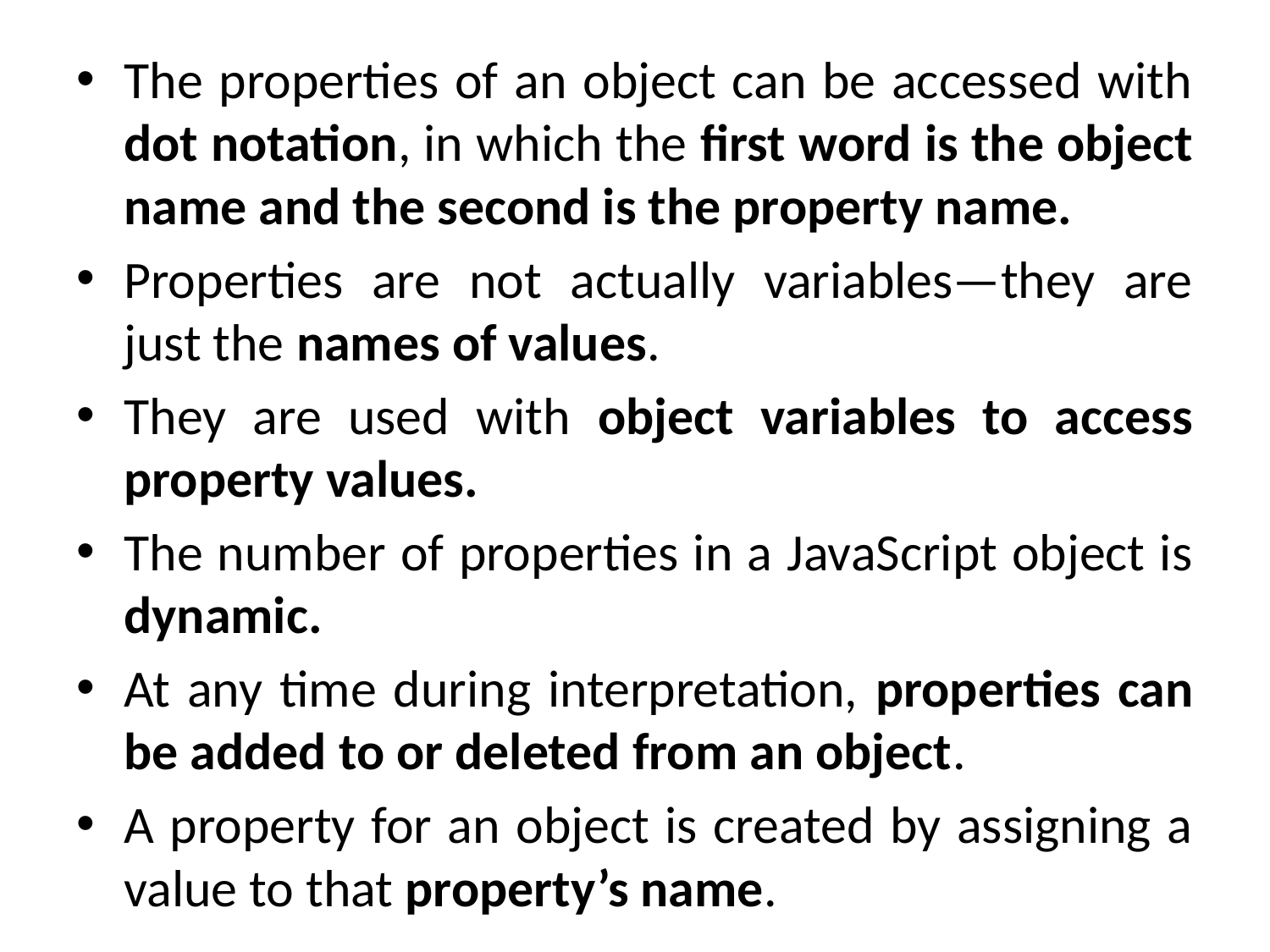

The properties of an object can be accessed with dot notation, in which the first word is the object name and the second is the property name.
Properties are not actually variables—they are just the names of values.
They are used with object variables to access property values.
The number of properties in a JavaScript object is dynamic.
At any time during interpretation, properties can be added to or deleted from an object.
A property for an object is created by assigning a value to that property’s name.